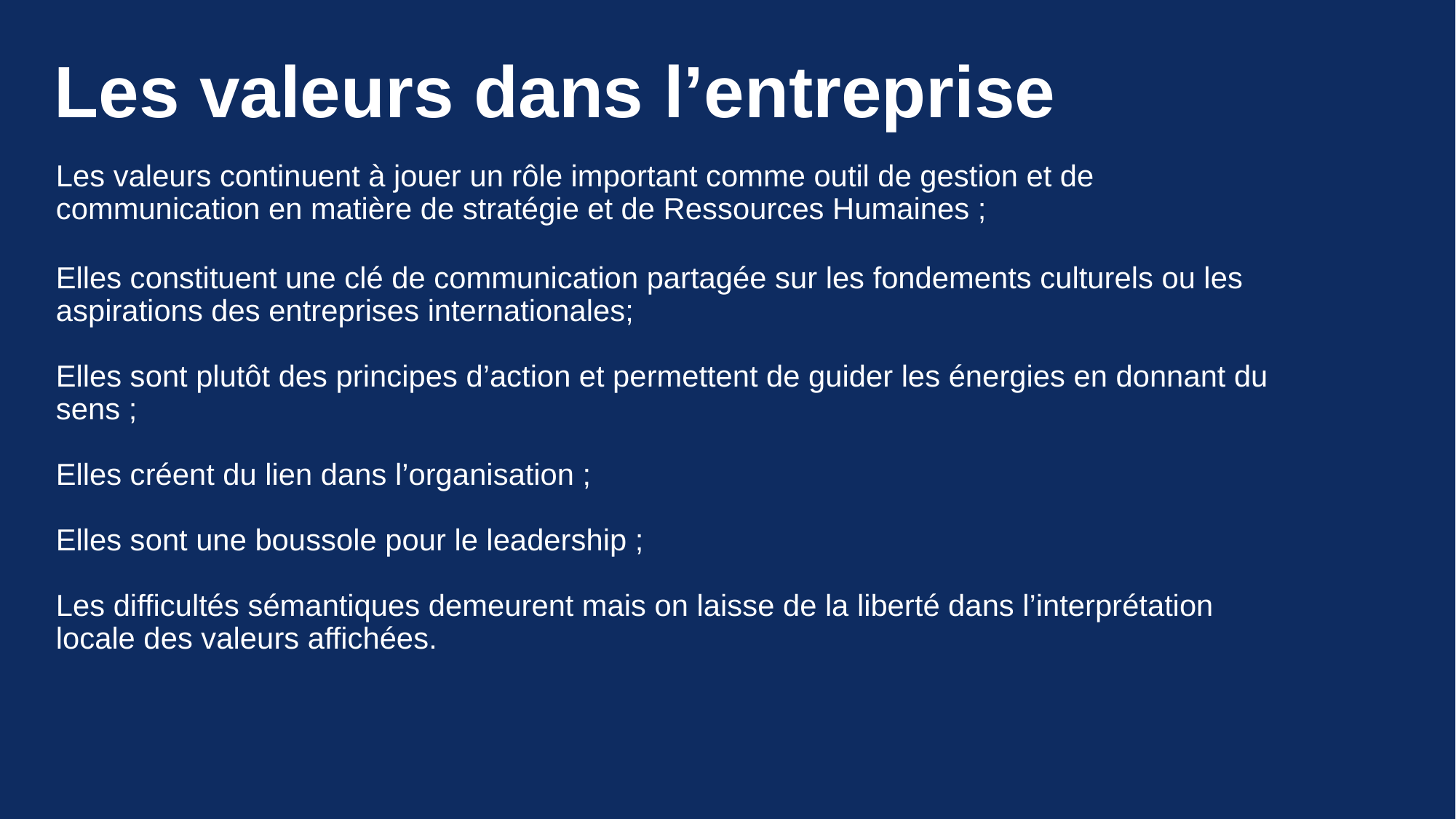

Les valeurs dans l’entreprise
Les valeurs continuent à jouer un rôle important comme outil de gestion et de communication en matière de stratégie et de Ressources Humaines ;
Elles constituent une clé de communication partagée sur les fondements culturels ou les aspirations des entreprises internationales;
Elles sont plutôt des principes d’action et permettent de guider les énergies en donnant du sens ;
Elles créent du lien dans l’organisation ;
Elles sont une boussole pour le leadership ;
Les difficultés sémantiques demeurent mais on laisse de la liberté dans l’interprétation locale des valeurs affichées.